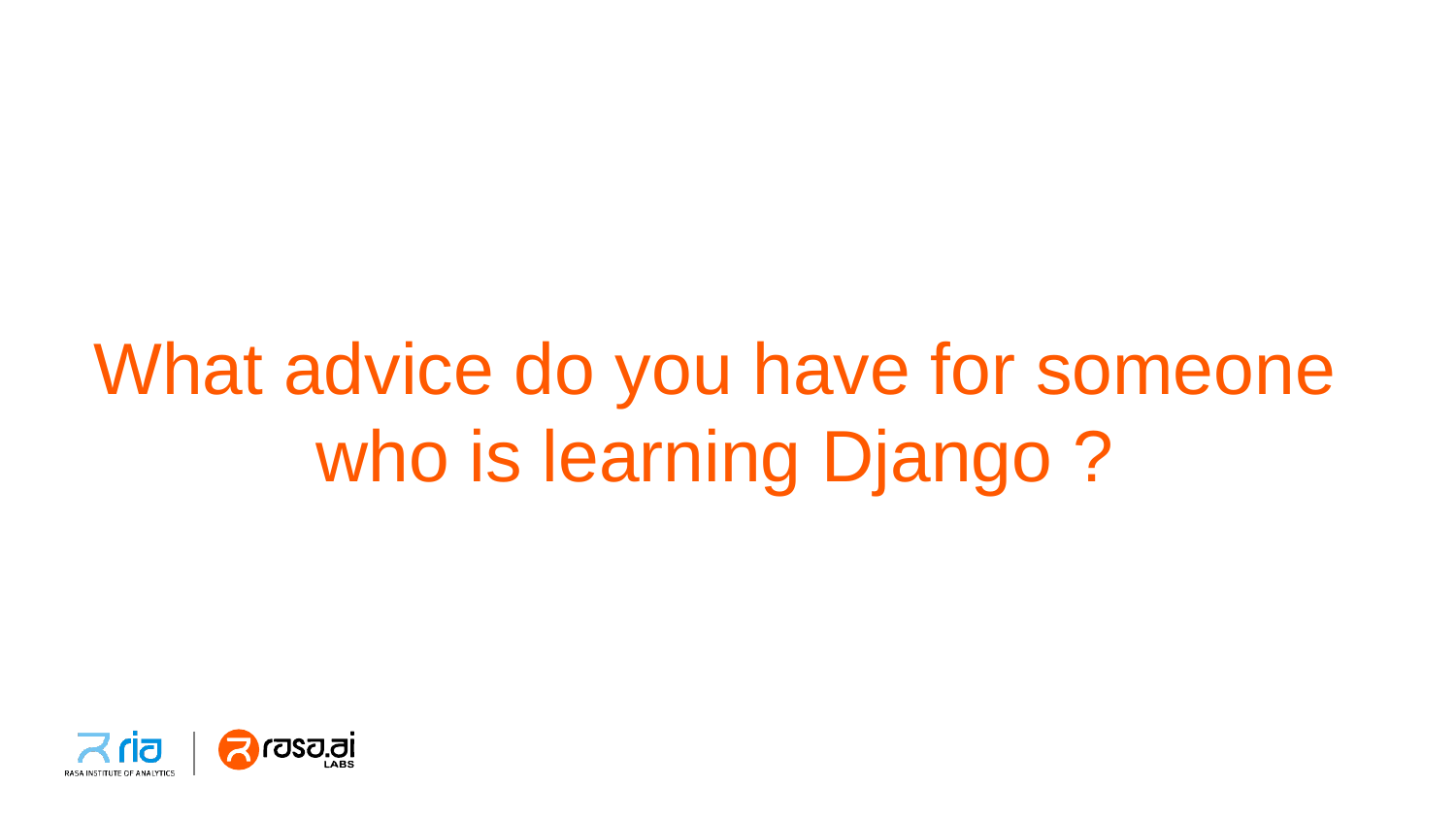

# What advice do you have for someone who is learning Django ?